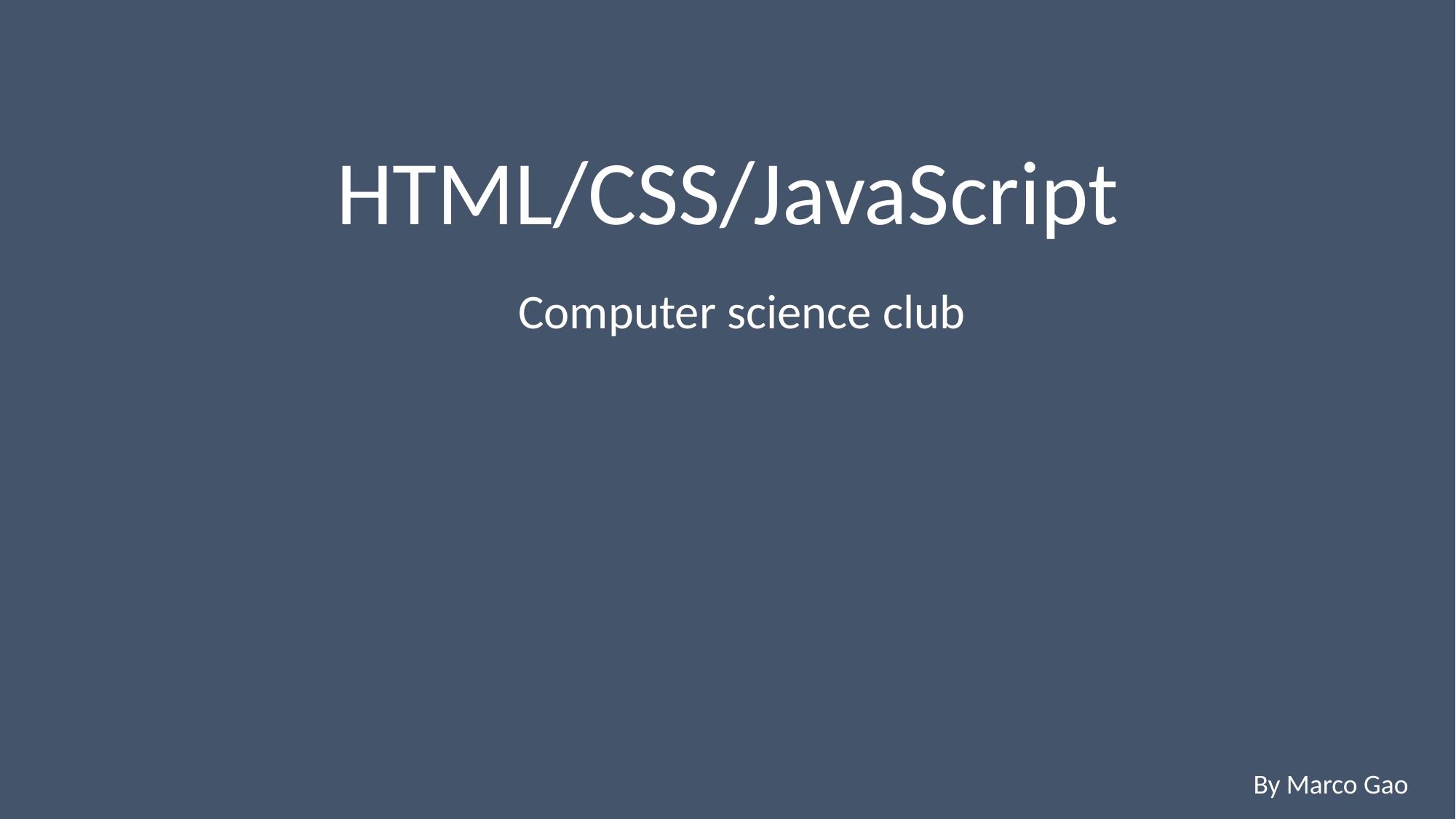

# HTML/CSS/JavaScript
Computer science club
By Marco Gao